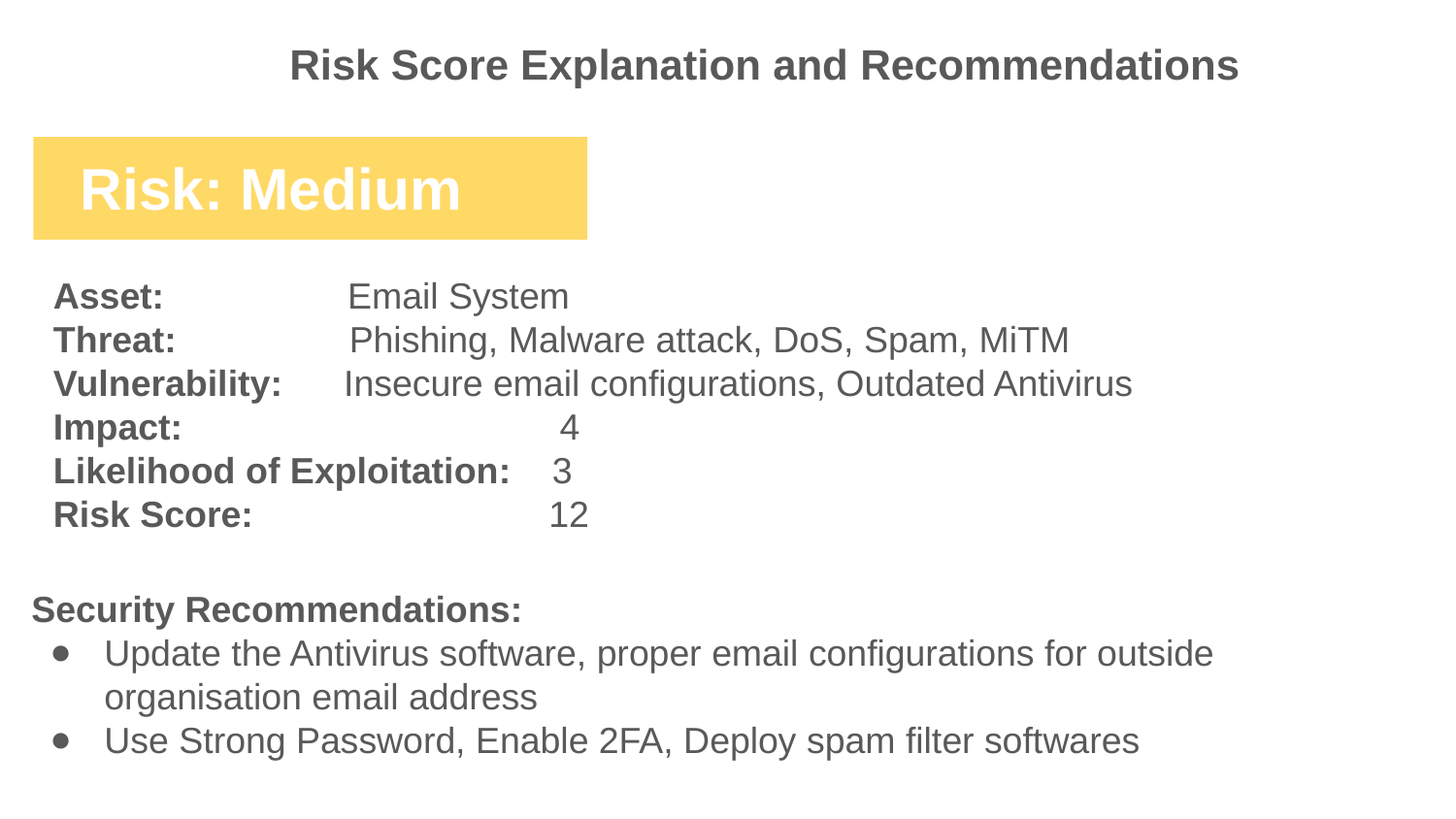

Risk Score Explanation and Recommendations

  Risk: Medium
Asset:                  Email System
Threat:                 Phishing, Malware attack, DoS, Spam, MiTM
Vulnerability:      Insecure email configurations, Outdated Antivirus
Impact:                                     4
Likelihood of Exploitation:    3
Risk Score:                             12
Security Recommendations:
Update the Antivirus software, proper email configurations for outside organisation email address
Use Strong Password, Enable 2FA, Deploy spam filter softwares